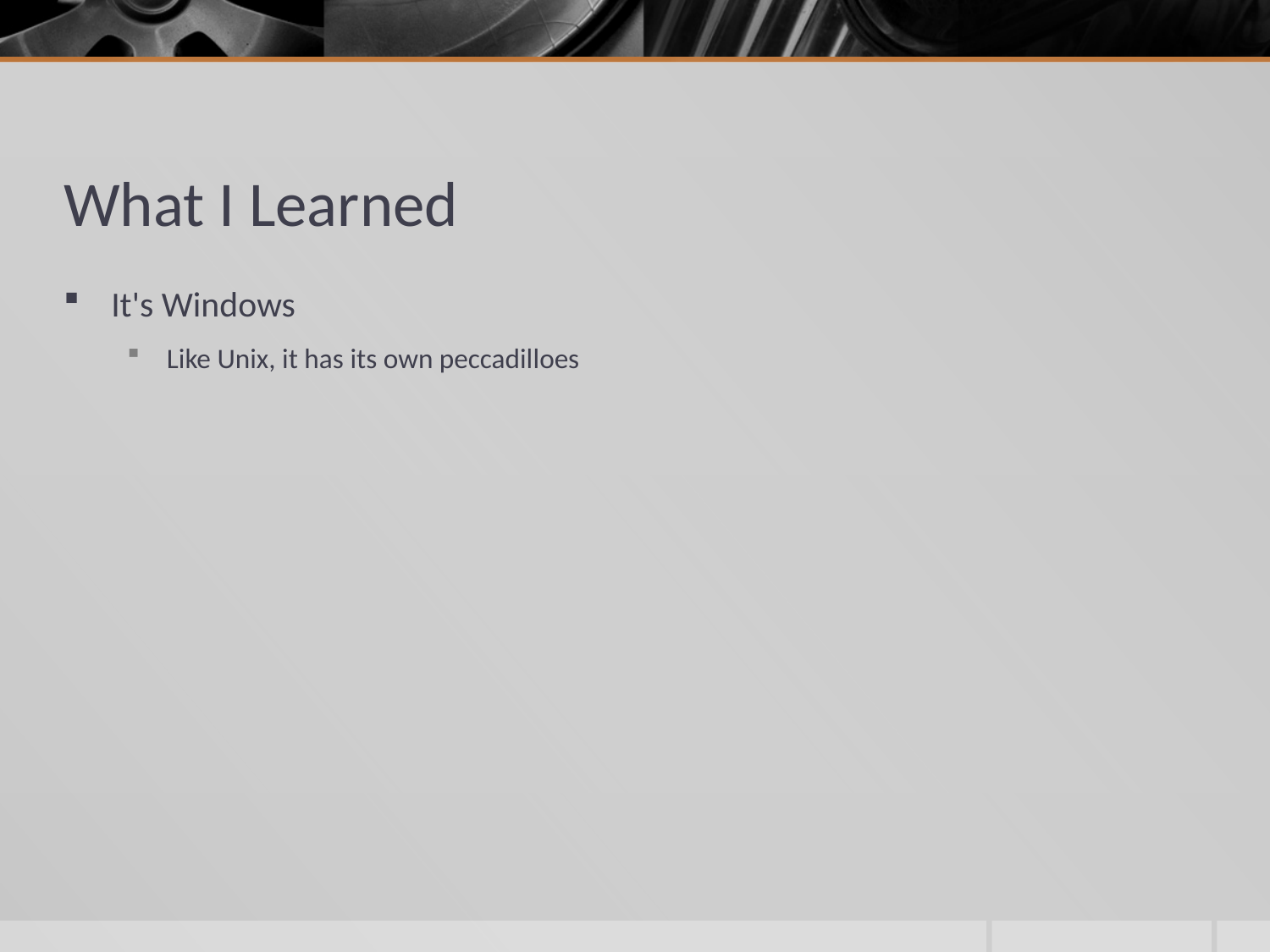

# What I Learned
It's Windows
Like Unix, it has its own peccadilloes